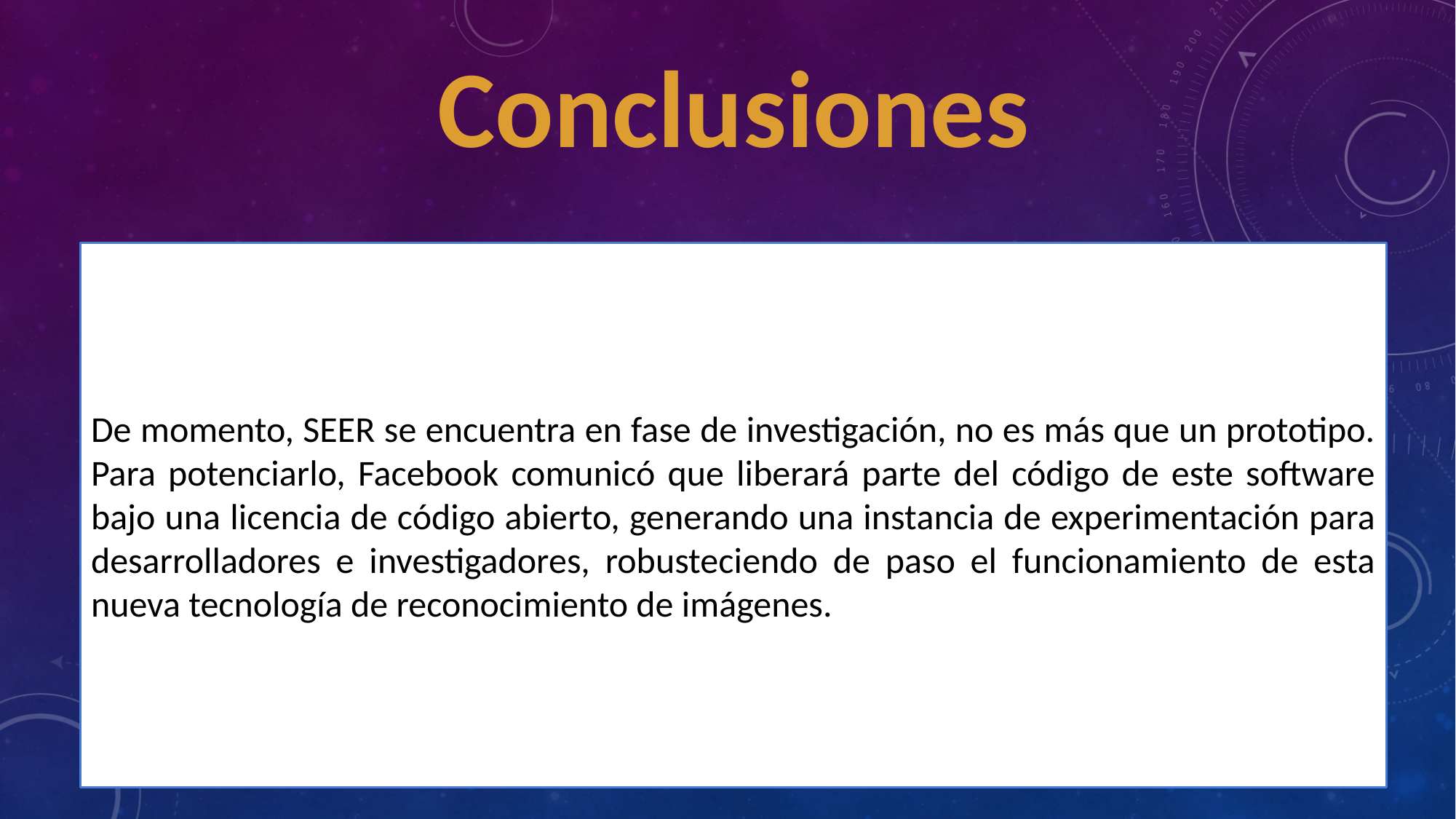

Conclusiones
De momento, SEER se encuentra en fase de investigación, no es más que un prototipo. Para potenciarlo, Facebook comunicó que liberará parte del código de este software bajo una licencia de código abierto, generando una instancia de experimentación para desarrolladores e investigadores, robusteciendo de paso el funcionamiento de esta nueva tecnología de reconocimiento de imágenes.